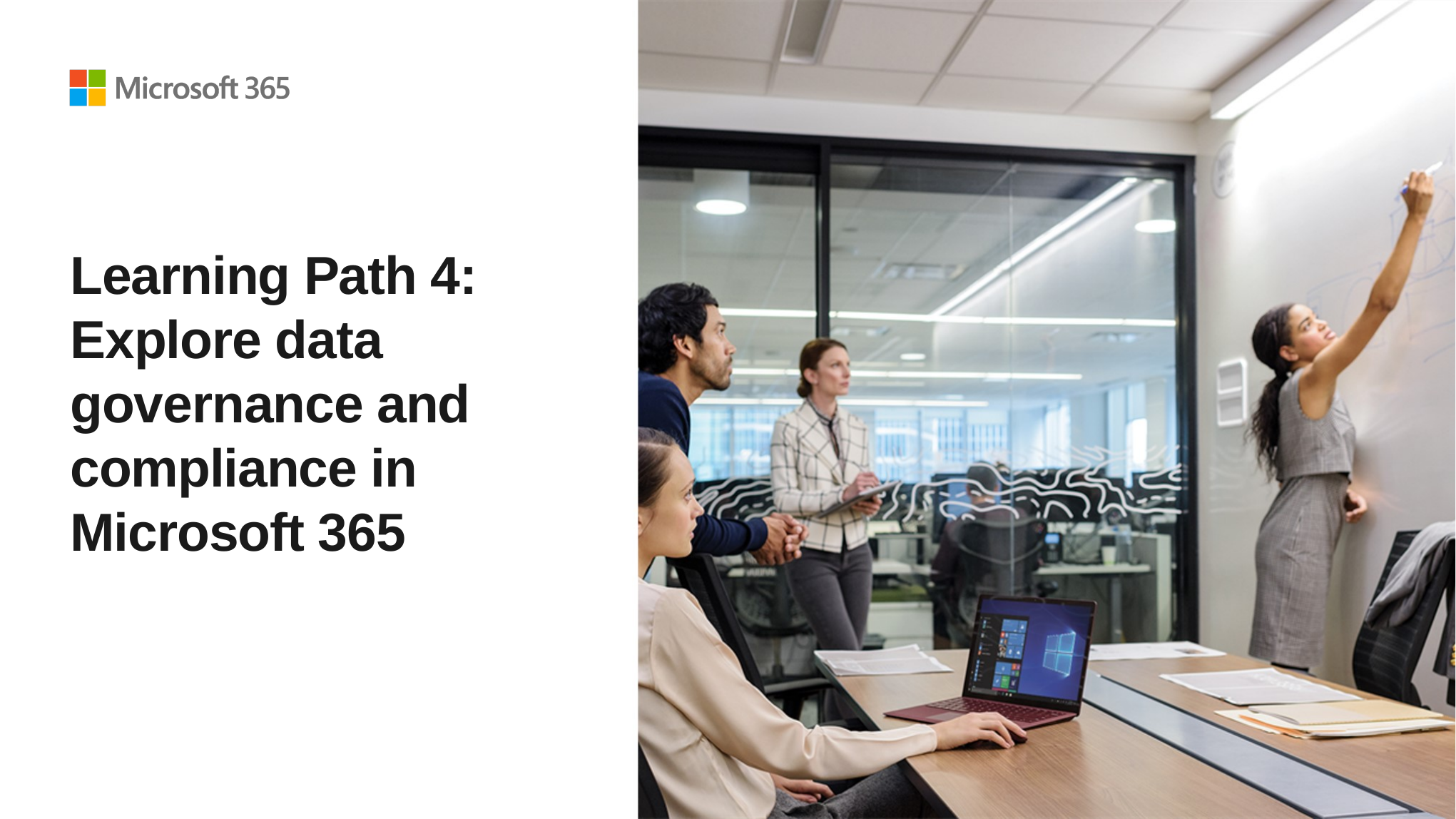

# Learning Path 4: Explore data governance and compliance in Microsoft 365